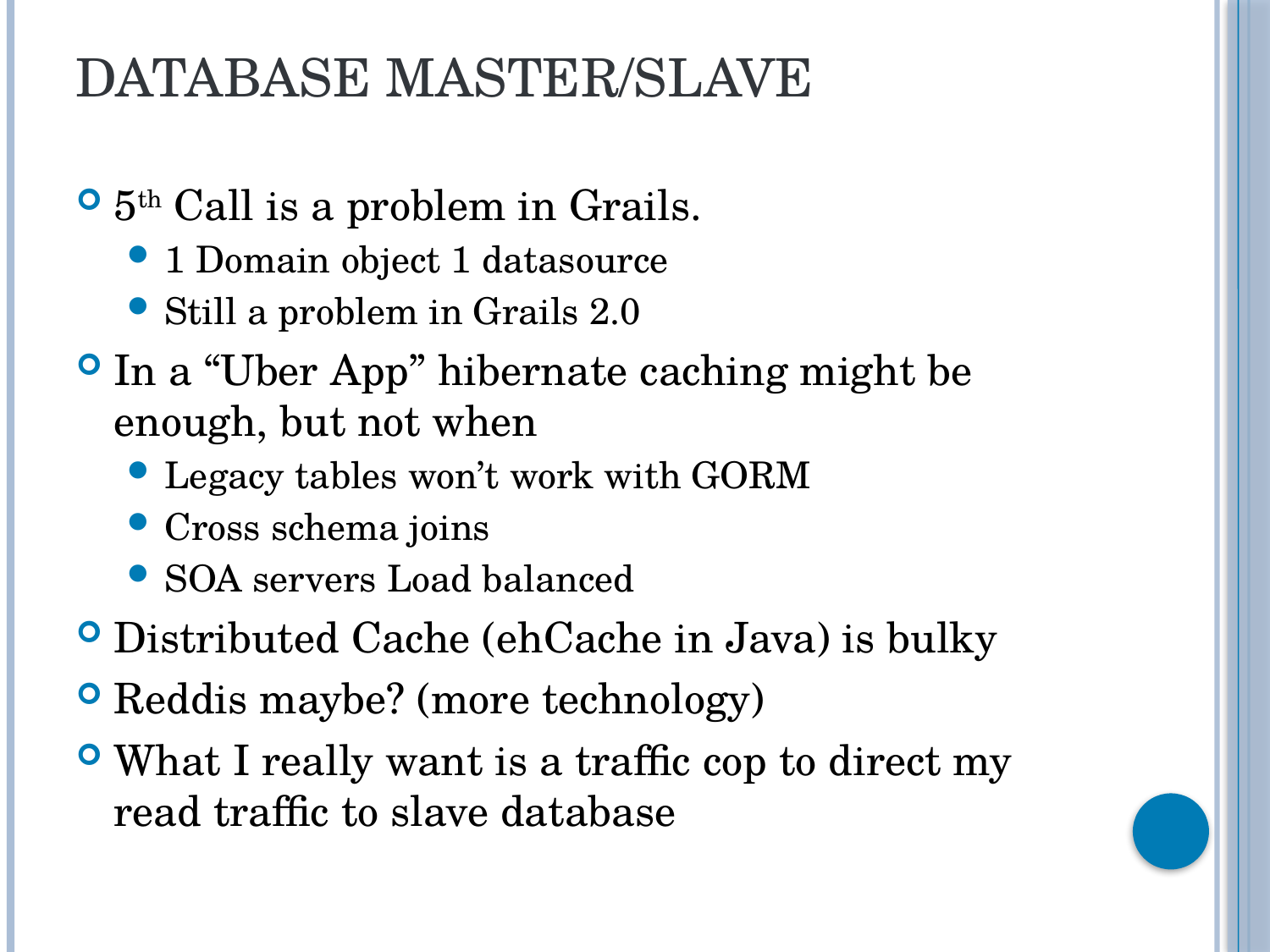

# Database Master/Slave
5th Call is a problem in Grails.
1 Domain object 1 datasource
Still a problem in Grails 2.0
In a “Uber App” hibernate caching might be enough, but not when
Legacy tables won’t work with GORM
Cross schema joins
SOA servers Load balanced
Distributed Cache (ehCache in Java) is bulky
Reddis maybe? (more technology)
What I really want is a traffic cop to direct my read traffic to slave database